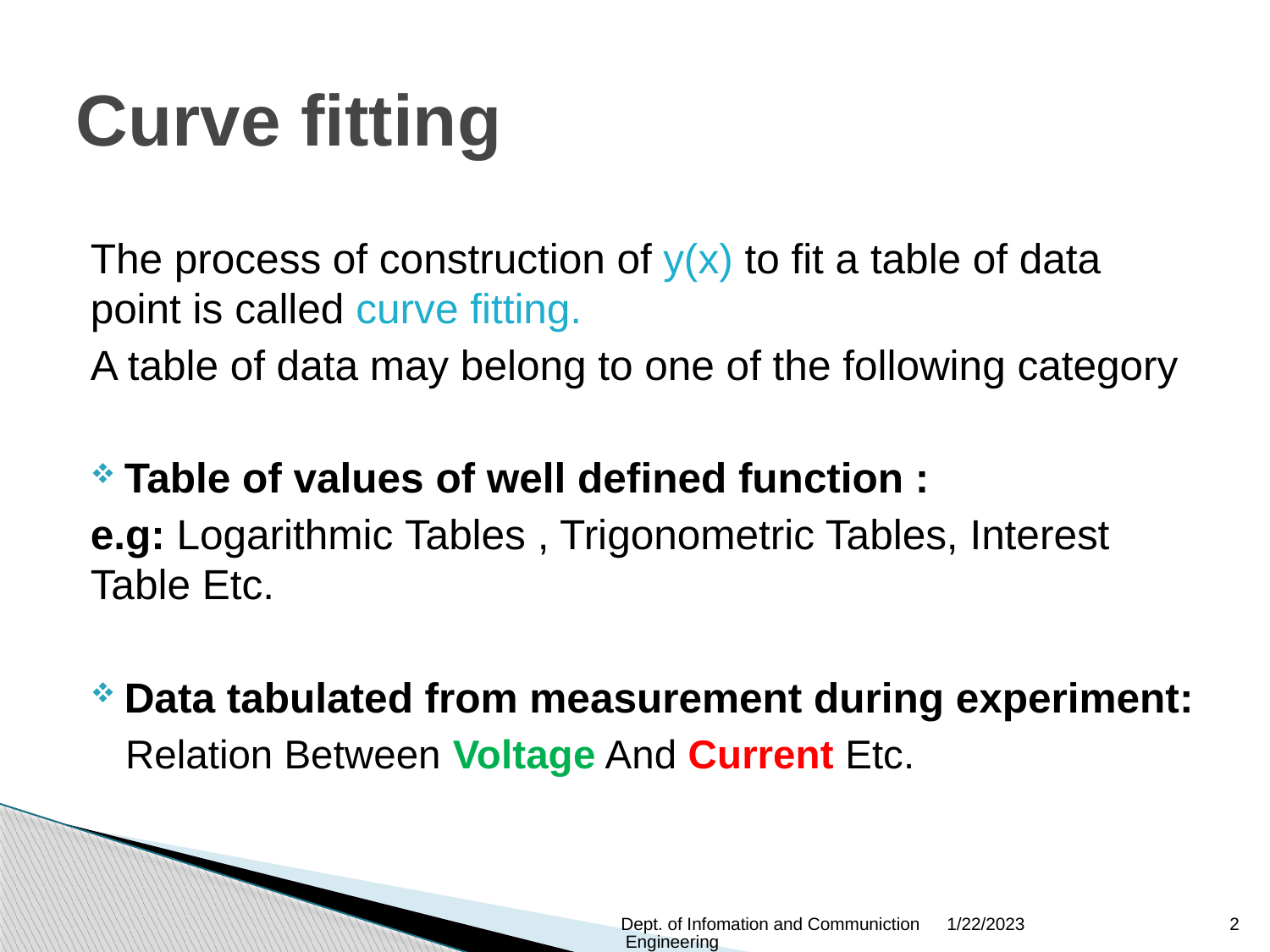

# Curve fitting

The process of construction of y(x) to fit a table of data point is called curve fitting.
A table of data may belong to one of the following category

Table of values of well defined function :
e.g: Logarithmic Tables , Trigonometric Tables, Interest Table Etc.

Data tabulated from measurement during experiment:
   Relation Between Voltage And Current Etc.

Dept. of Infomation and Communiction Engineering
1/22/2023
2